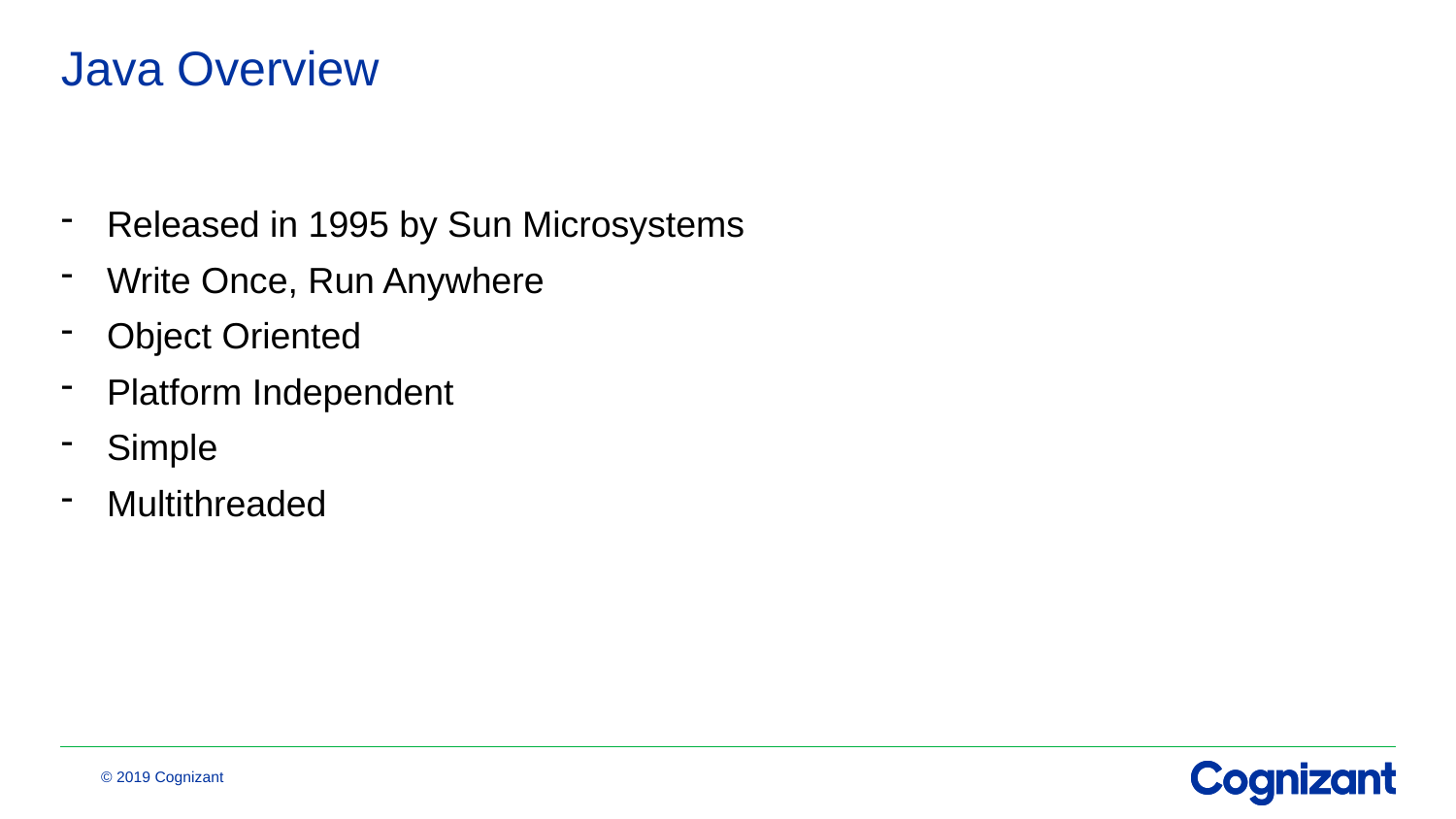

# Java Overview
Released in 1995 by Sun Microsystems
Write Once, Run Anywhere
Object Oriented
Platform Independent
Simple
Multithreaded